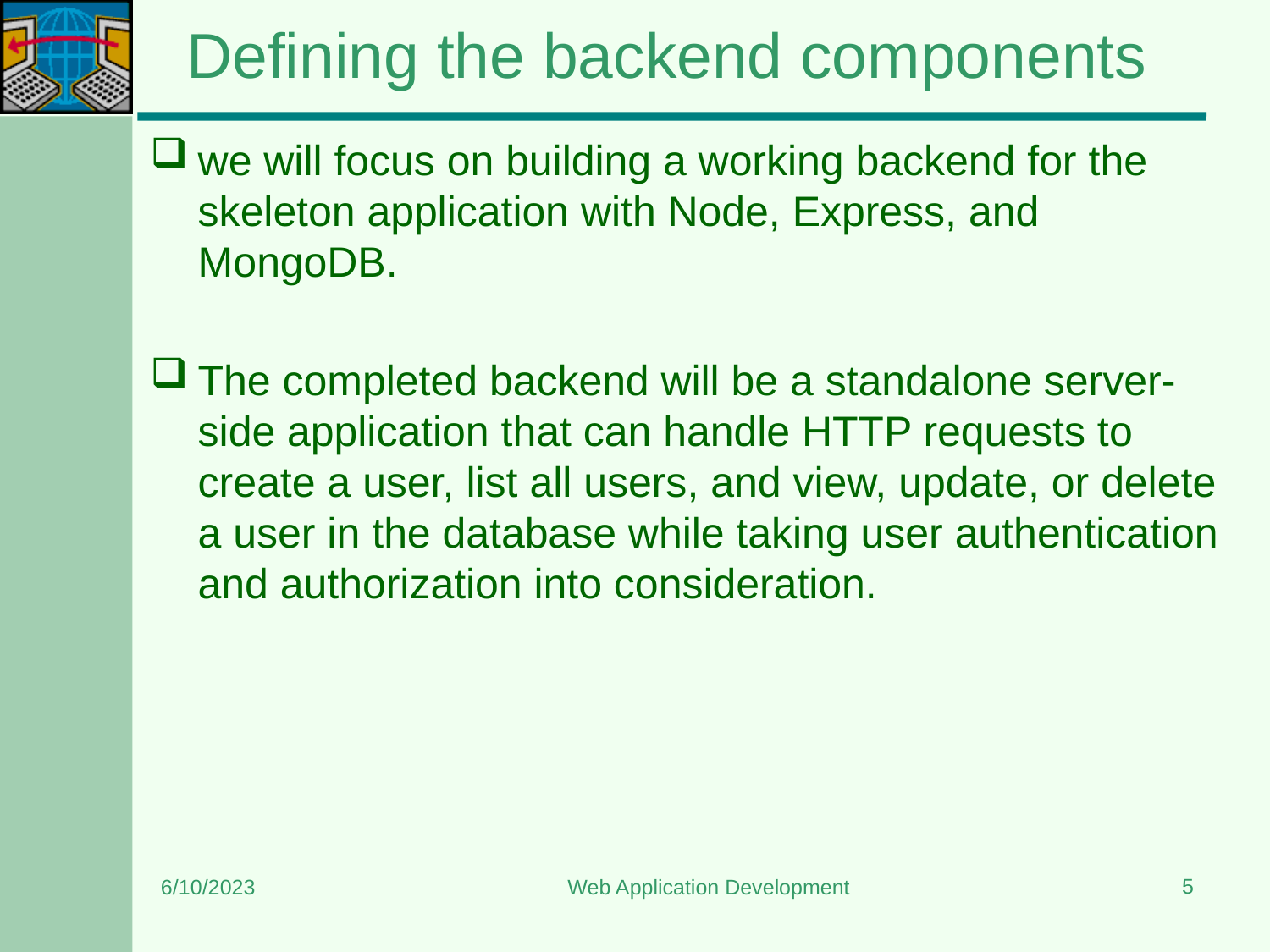

# Defining the backend components
we will focus on building a working backend for the skeleton application with Node, Express, and MongoDB.

The completed backend will be a standalone server-side application that can handle HTTP requests to create a user, list all users, and view, update, or delete a user in the database while taking user authentication and authorization into consideration.
5
6/10/2023
Web Application Development